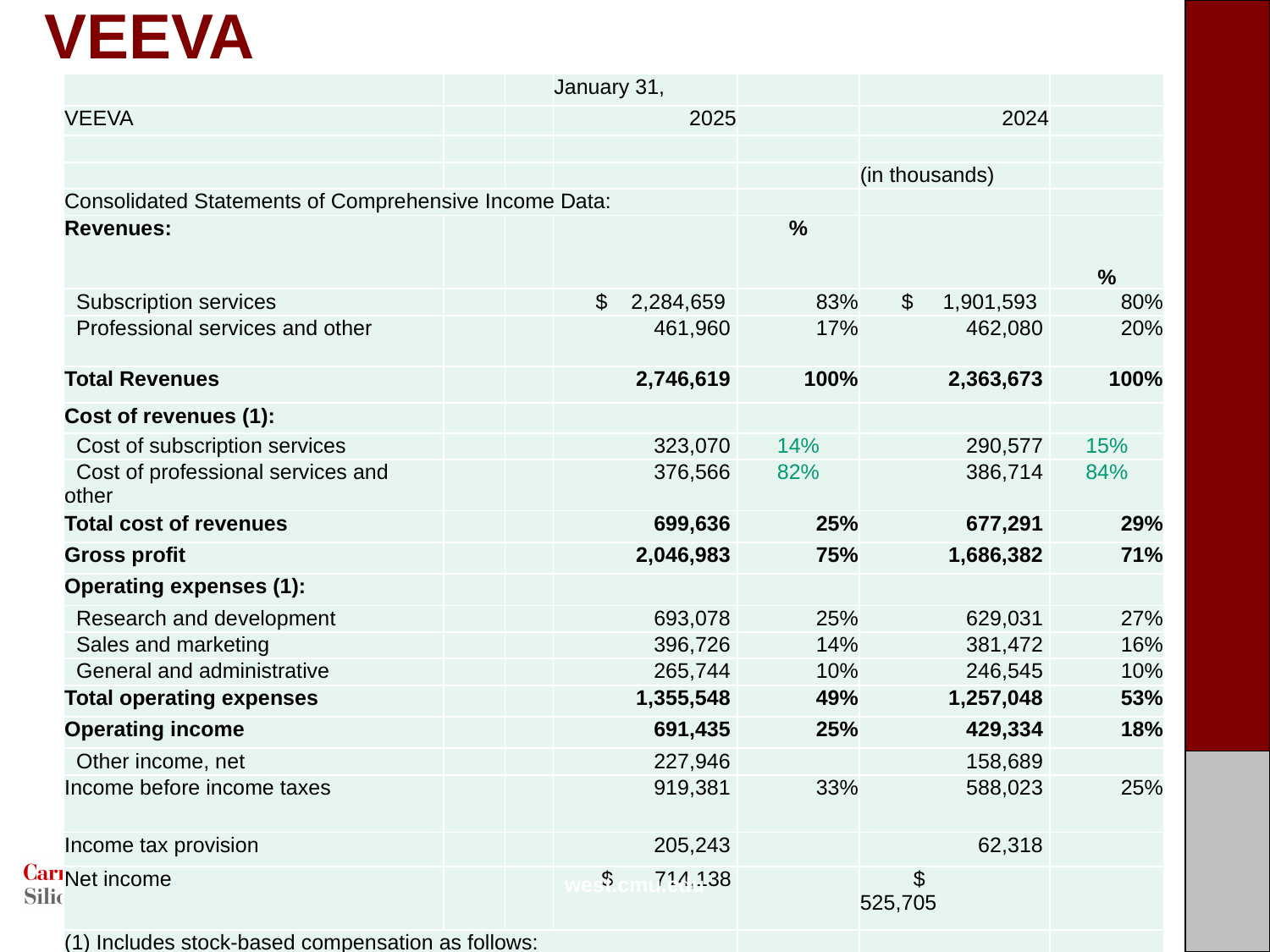

# VEEVA
|  |  |  | January 31, |  |  |  |
| --- | --- | --- | --- | --- | --- | --- |
| VEEVA |  |  | 2025 |  | 2024 |  |
|  |  |  |  |  |  |  |
|  |  |  |  |  | (in thousands) |  |
| Consolidated Statements of Comprehensive Income Data: |  |  |  |  |  |  |
| Revenues: |  |  |  | % |  | % |
| Subscription services |  |  | $ 2,284,659 | 83% | $ 1,901,593 | 80% |
| Professional services and other |  |  | 461,960 | 17% | 462,080 | 20% |
| Total Revenues |  |  | 2,746,619 | 100% | 2,363,673 | 100% |
| Cost of revenues (1): |  |  |  |  |  |  |
| Cost of subscription services |  |  | 323,070 | 14% | 290,577 | 15% |
| Cost of professional services and other |  |  | 376,566 | 82% | 386,714 | 84% |
| Total cost of revenues |  |  | 699,636 | 25% | 677,291 | 29% |
| Gross profit |  |  | 2,046,983 | 75% | 1,686,382 | 71% |
| Operating expenses (1): |  |  |  |  |  |  |
| Research and development |  |  | 693,078 | 25% | 629,031 | 27% |
| Sales and marketing |  |  | 396,726 | 14% | 381,472 | 16% |
| General and administrative |  |  | 265,744 | 10% | 246,545 | 10% |
| Total operating expenses |  |  | 1,355,548 | 49% | 1,257,048 | 53% |
| Operating income |  |  | 691,435 | 25% | 429,334 | 18% |
| Other income, net |  |  | 227,946 |  | 158,689 |  |
| Income before income taxes |  |  | 919,381 | 33% | 588,023 | 25% |
| Income tax provision |  |  | 205,243 |  | 62,318 |  |
| Net income |  |  | $ 714,138 |  | $ 525,705 |  |
| (1) Includes stock-based compensation as follows: |  |  |  |  |  |  |
west.cmu.edu